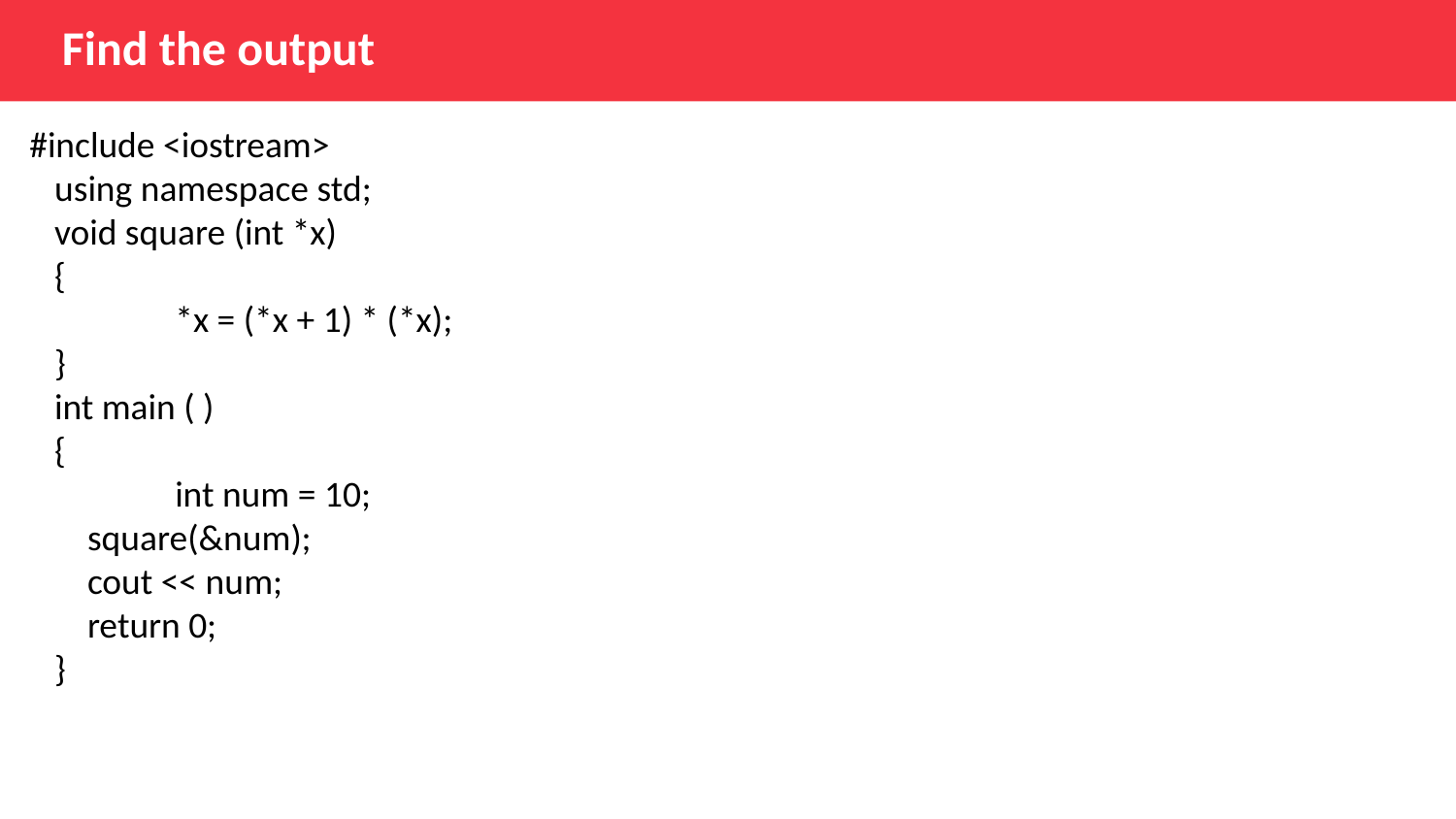

Find the output
#include <iostream>
   using namespace std;
   void square (int *x)
   {
	*x = (*x + 1) * (*x);
   }
   int main ( )
   {
	int num = 10;
       square(&num);
       cout << num;
       return 0;
   }